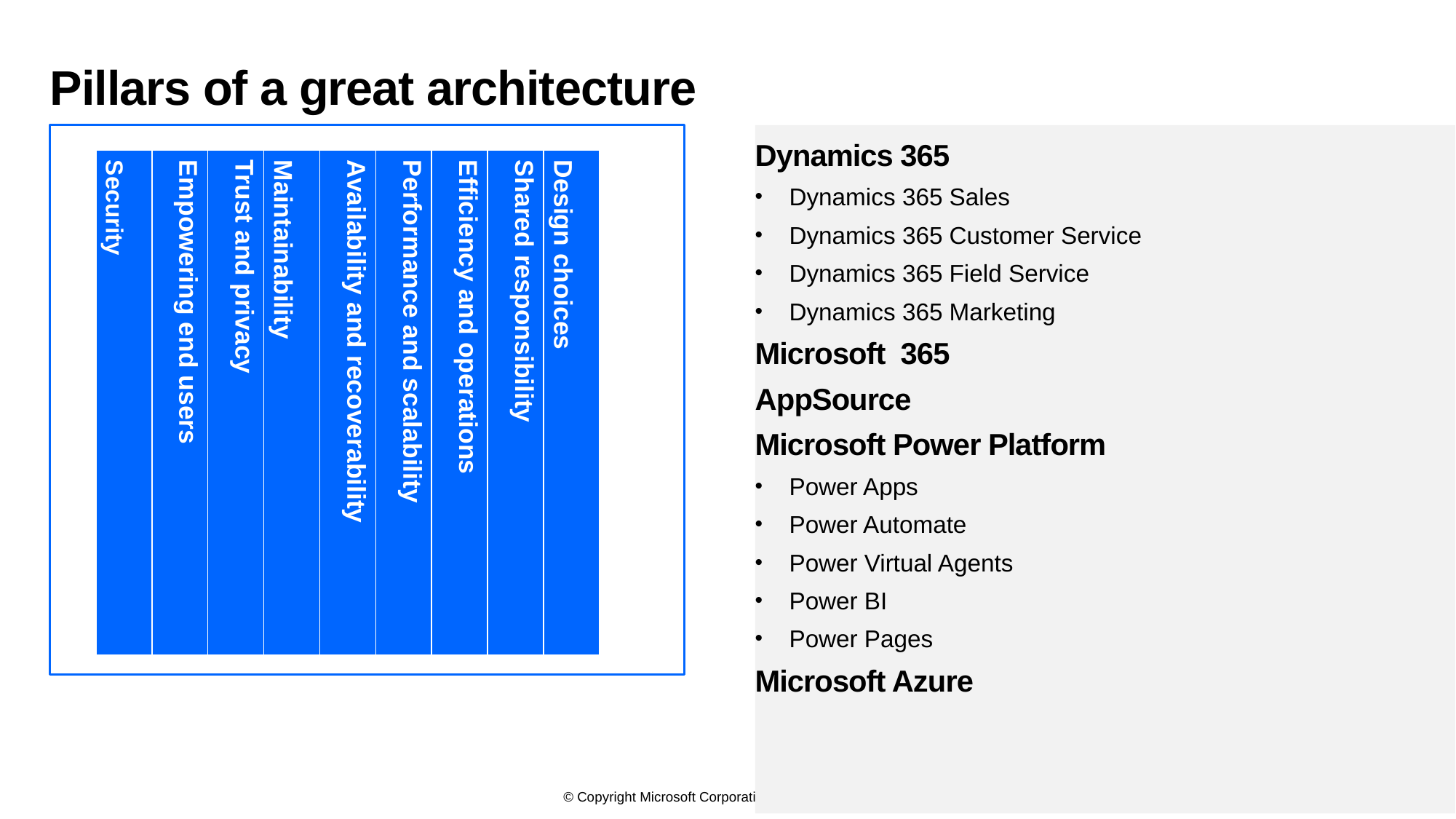

# Pillars of a great architecture
Dynamics 365
Dynamics 365 Sales
Dynamics 365 Customer Service
Dynamics 365 Field Service
Dynamics 365 Marketing
Microsoft  365
AppSource
Microsoft Power Platform
Power Apps
Power Automate
Power Virtual Agents
Power BI
Power Pages
Microsoft Azure

| Security | Empowering end users | Trust and privacy | Maintainability | Availability and recoverability | Performance and scalability | Efficiency and operations | Shared responsibility | Design choices |
| --- | --- | --- | --- | --- | --- | --- | --- | --- |